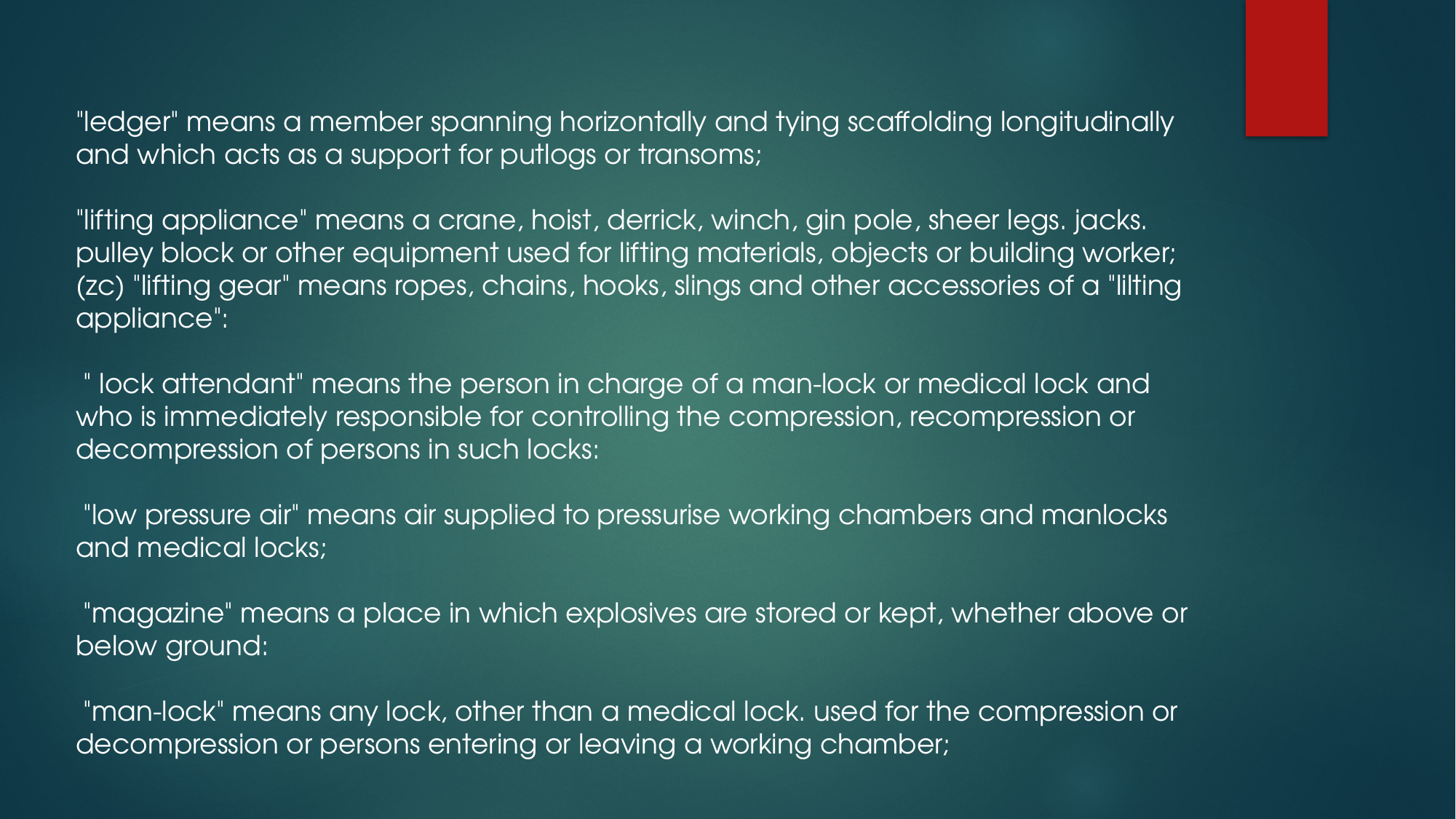

"ledger" means a member spanning horizontally and tying scaffolding longitudinally and which acts as a support for putlogs or transoms;

"lifting appliance" means a crane, hoist, derrick, winch, gin pole, sheer legs. jacks. pulley block or other equipment used for lifting materials, objects or building worker; (zc) "lifting gear" means ropes, chains, hooks, slings and other accessories of a "lilting appliance":

 " lock attendant" means the person in charge of a man-lock or medical lock and who is immediately responsible for controlling the compression, recompression or decompression of persons in such locks:

 "low pressure air" means air supplied to pressurise working chambers and manlocks and medical locks;

 "magazine" means a place in which explosives are stored or kept, whether above or below ground:

 "man-lock" means any lock, other than a medical lock. used for the compression or decompression or persons entering or leaving a working chamber;